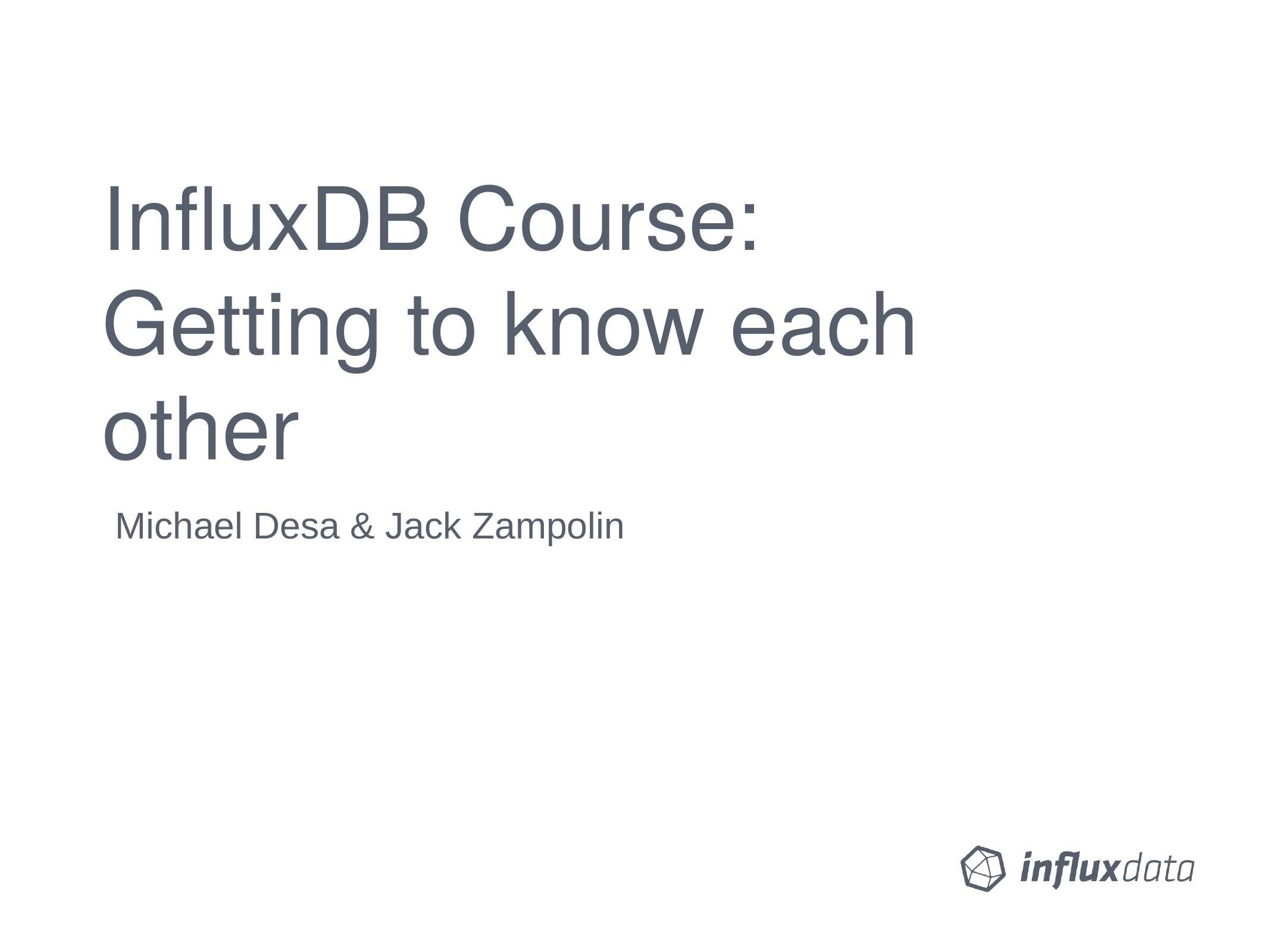

# InfluxDB Course:
Getting to know each other
Michael Desa & Jack Zampolin
Tweet me @Benstronaut